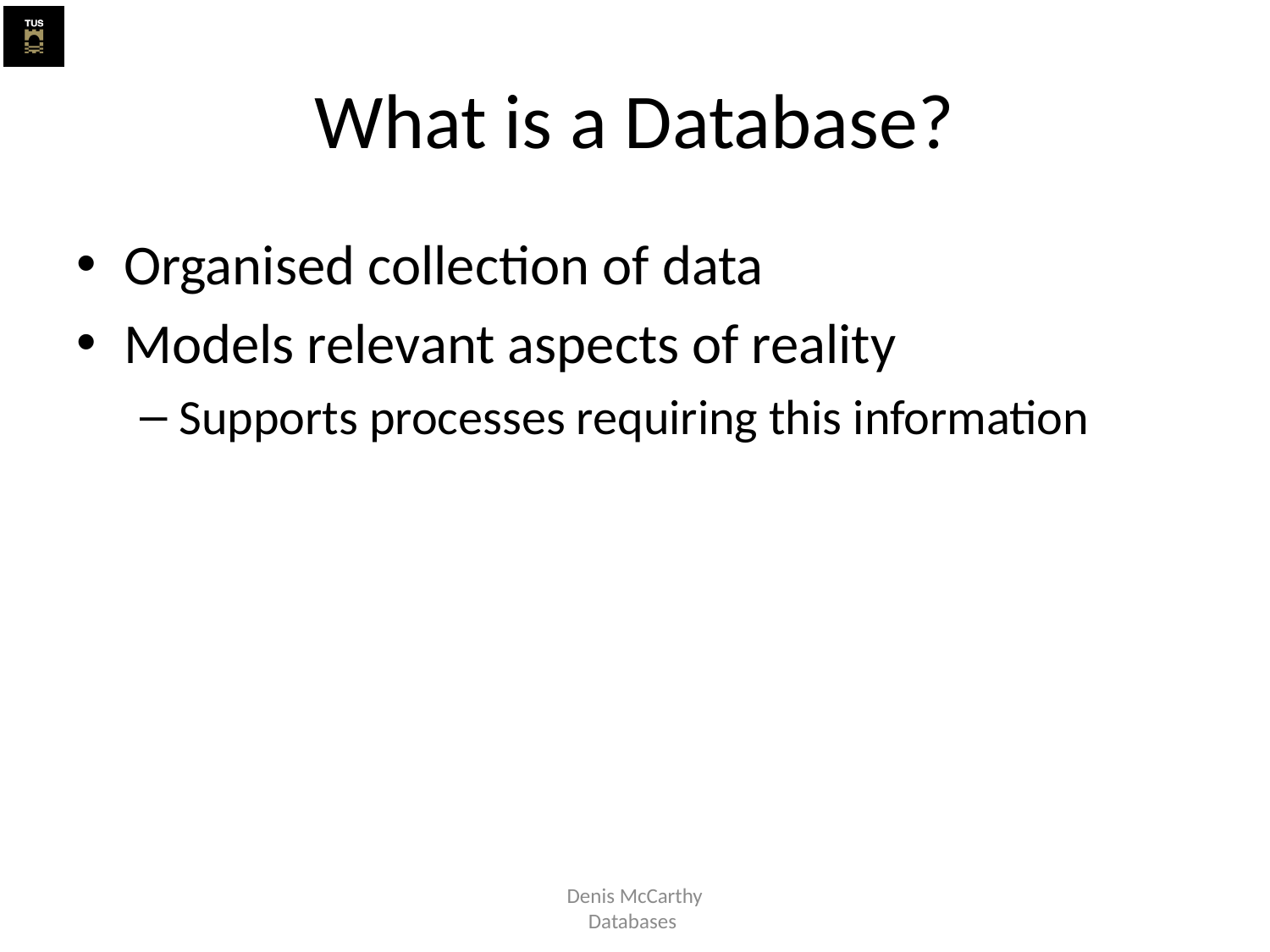

# What is a Database?
Organised collection of data
Models relevant aspects of reality
Supports processes requiring this information
Denis McCarthy
Databases